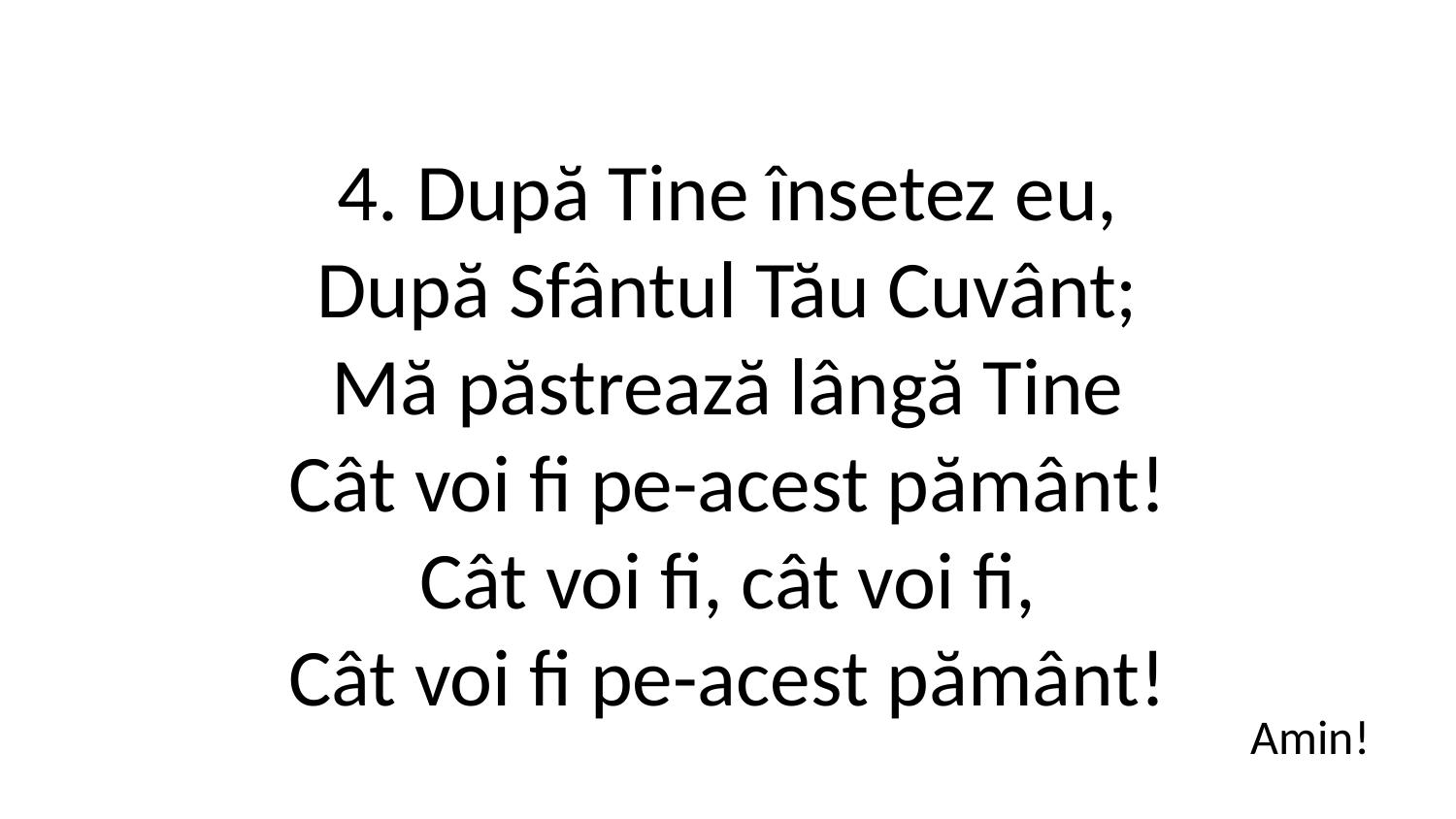

4. După Tine însetez eu,
După Sfântul Tău Cuvânt;
Mă păstrează lângă Tine
Cât voi fi pe-acest pământ!
Cât voi fi, cât voi fi,
Cât voi fi pe-acest pământ!

Amin!